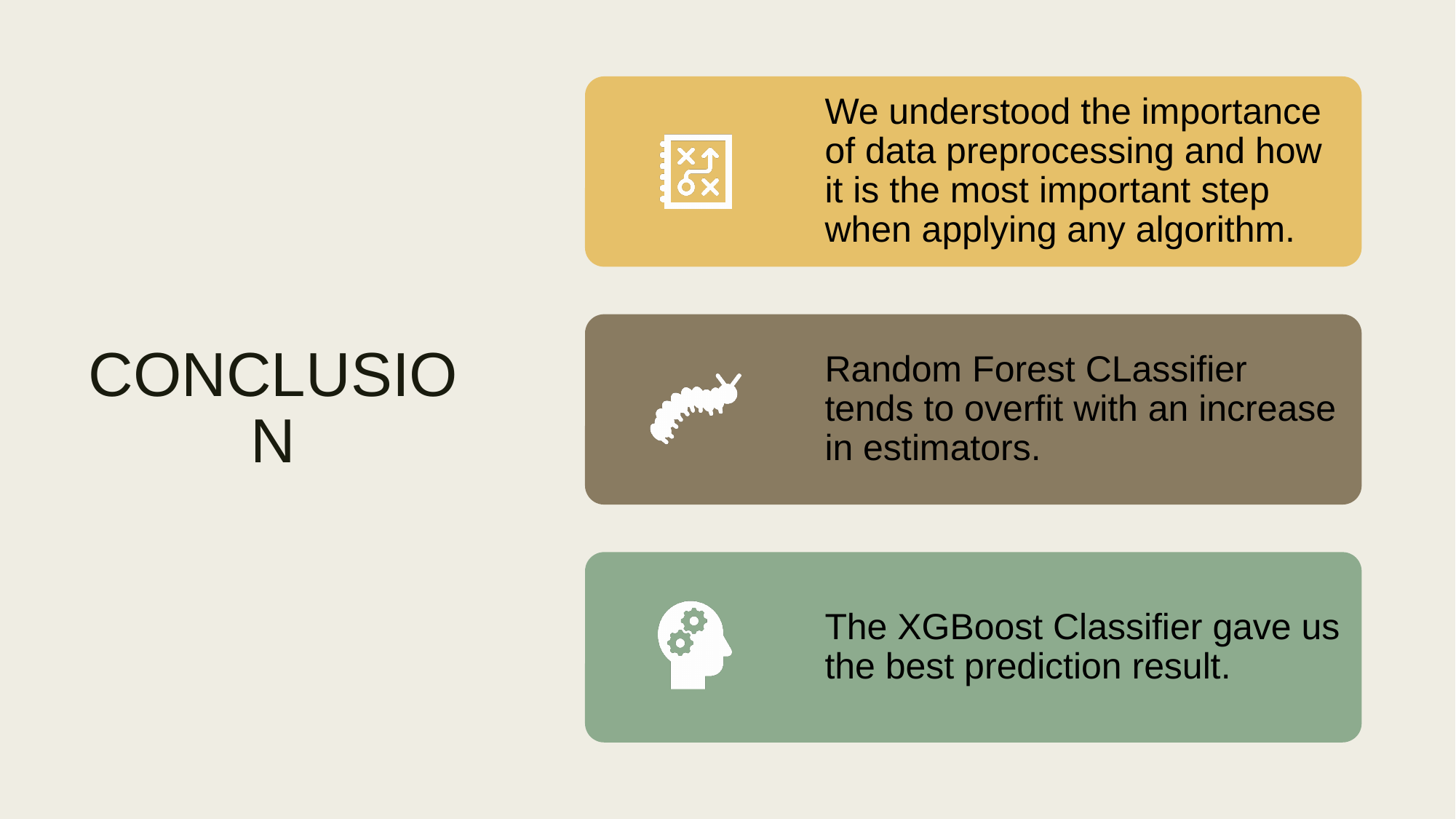

# CONCLUSION
We understood the importance of data preprocessing and how it is the most important step when applying any algorithm.
Random Forest CLassifier tends to overfit with an increase in estimators.
The XGBoost Classifier gave us the best prediction result.